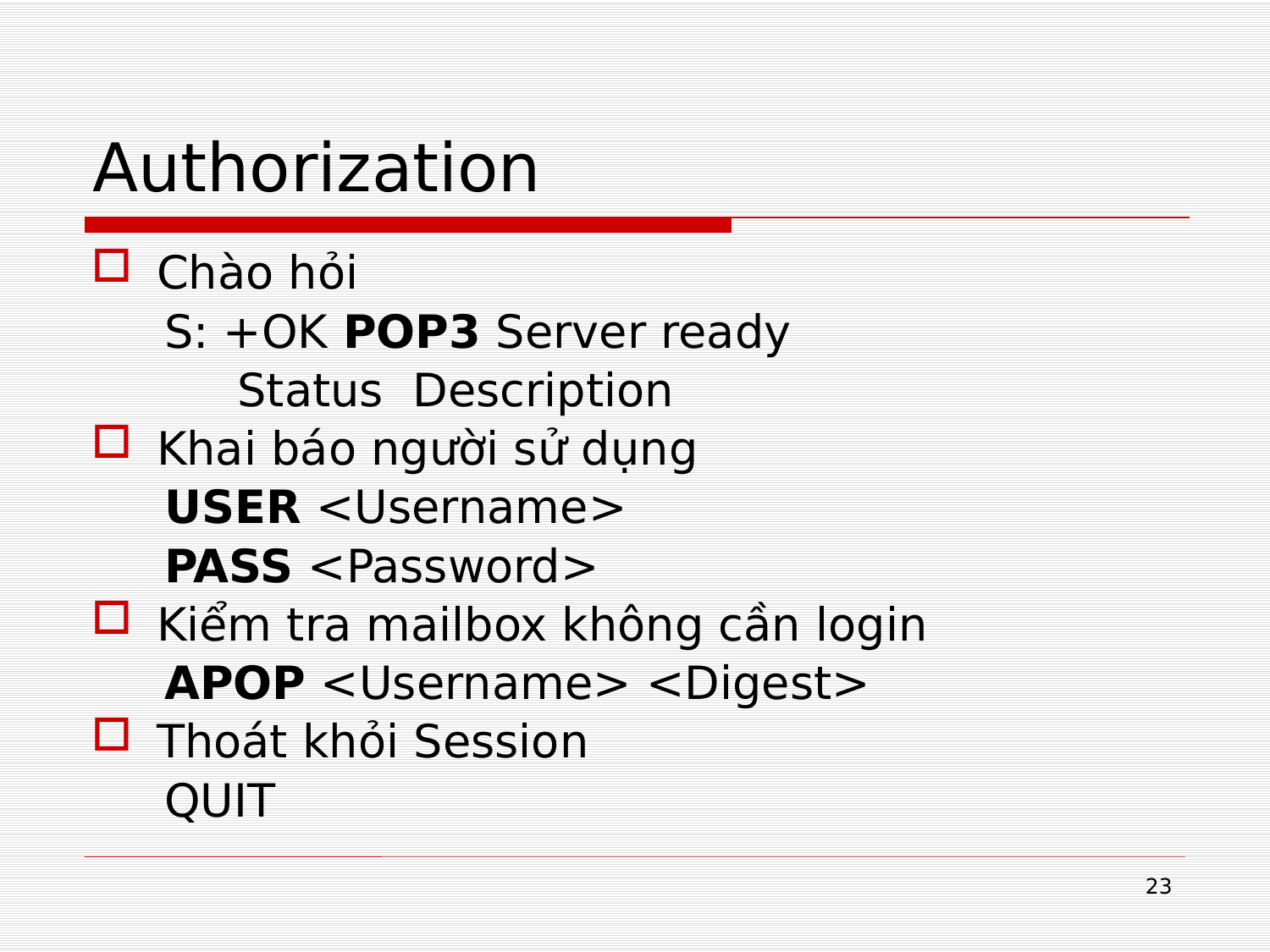

# Authorization
Chào hỏi
     S: +OK POP3 Server ready
          Status  Description
Khai báo người sử dụng
     USER <Username>
     PASS <Password>
Kiểm tra mailbox không cần login
     APOP <Username> <Digest>
Thoát khỏi Session
     QUIT
23